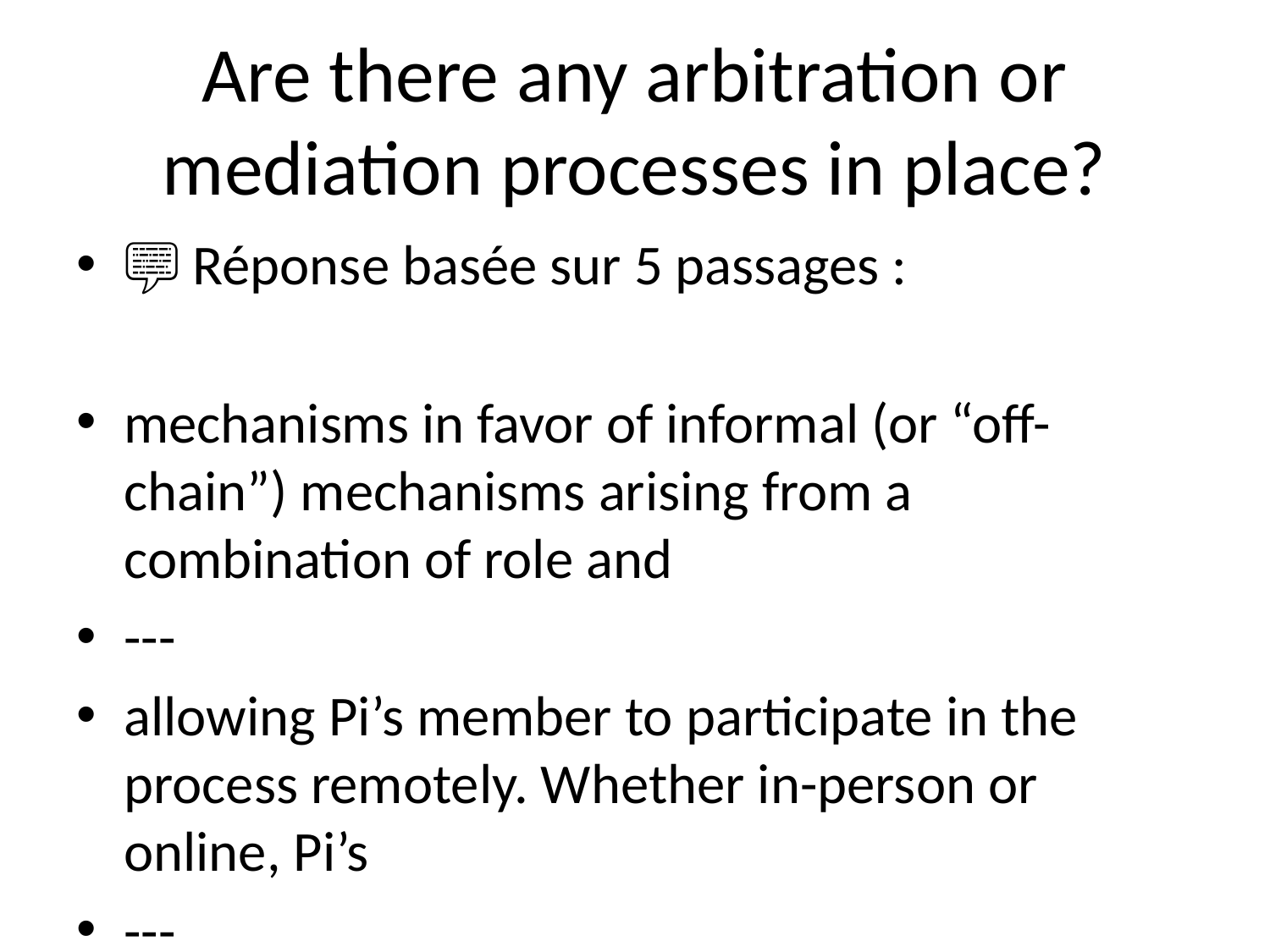

# Are there any arbitration or mediation processes in place?
💬 Réponse basée sur 5 passages :

mechanisms in favor of informal (or “off-chain”) mechanisms arising from a combination of role and
---
allowing Pi’s member to participate in the process remotely. Whether in-person or online, Pi’s
---
either vote on an issue directly or to delegate their vote to another member of the network. Liquid democracy would allow for both broad and efficient membership from Pi’s community. Pi’s “Constitutional Convention” (> 5M Members) Upon hitting 5M members, a provisional committee will be formed based on previous contributions to the Pi Network. This committee will be responsible for soliciting and proposing suggestions from and to the wider community. It will also organize a series of on- and offline conversations where Pi’s members will be able to weigh on Pi’s long-term constitution. Given Pi’s global user base, the Pi Network will conduct these conventions at multiple locations across the world to ensure accessibility.
---
Pi uses the other type of consensus algorithms and is based on the Stellar Consensus Protocol (SCP) and an algorithm called Federated Byzantine Agreement (FBA). Such algorithms don’t have energy waste but they require exchanging many network messages in order for the nodes to come to “consensus” on what the next block should be. Each node can independently determine if a transaction is valid or not, e.g. authority of making the transition and double spending, based on the cryptographic signature and the transaction history. However, for a network of computers to agree on which transactions to record in a block and the order of these transactions and blocks, they need to message each other and have multiple rounds of voting to come to consensus. Intuitively, such messages from
---
implementation and deployment will depend on nodes updating the mining software just like any other blockchains. No central authority will be controlling the currency and it will be fully decentralized. Balances of fake users or duplicate users will be discarded. This is the phase when Pi can be connected to exchanges and be exchanged for other currencies.